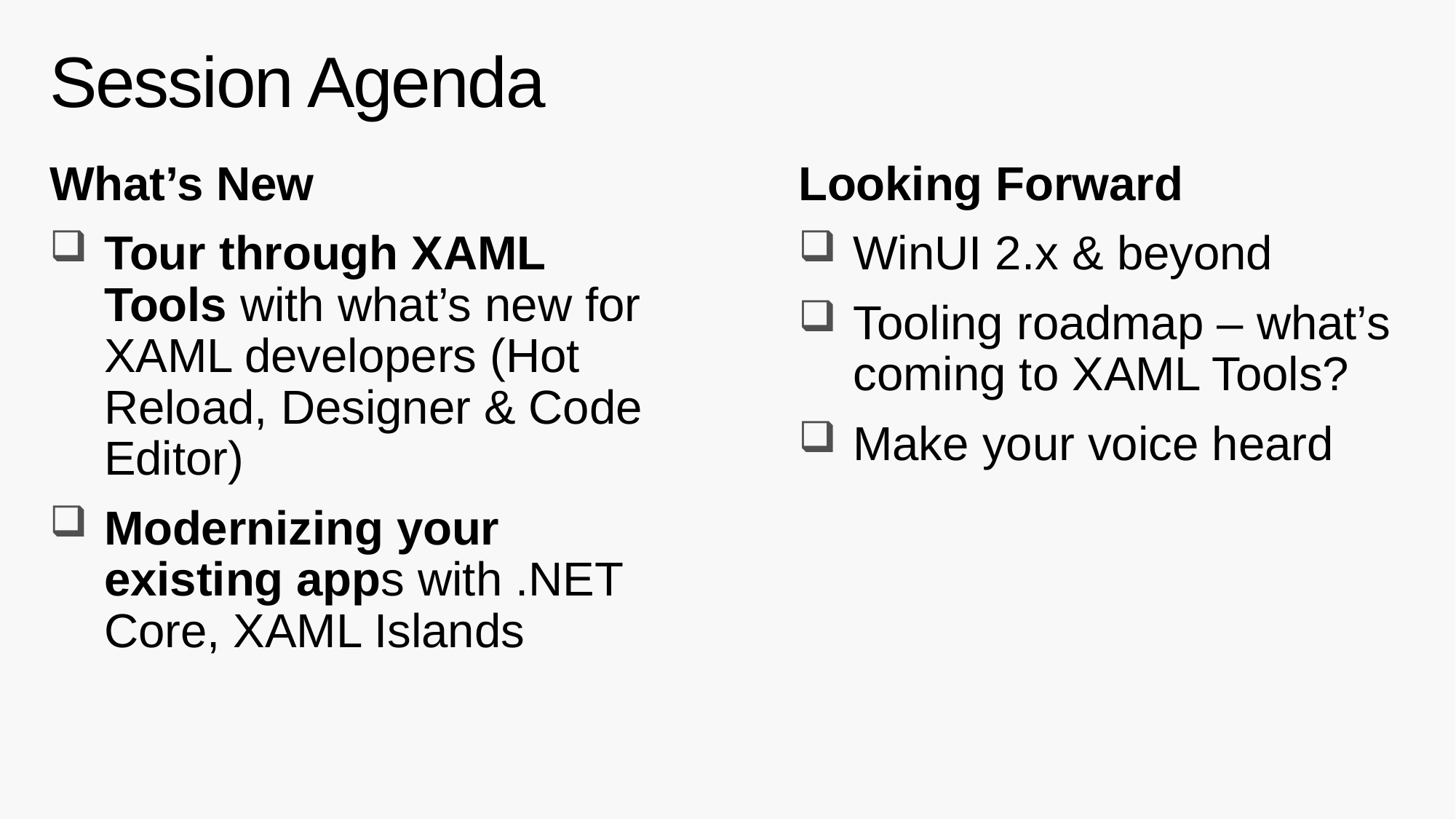

# Session Agenda
What’s New
Tour through XAML Tools with what’s new for XAML developers (Hot Reload, Designer & Code Editor)
Modernizing your existing apps with .NET Core, XAML Islands
Looking Forward
WinUI 2.x & beyond
Tooling roadmap – what’s coming to XAML Tools?
Make your voice heard